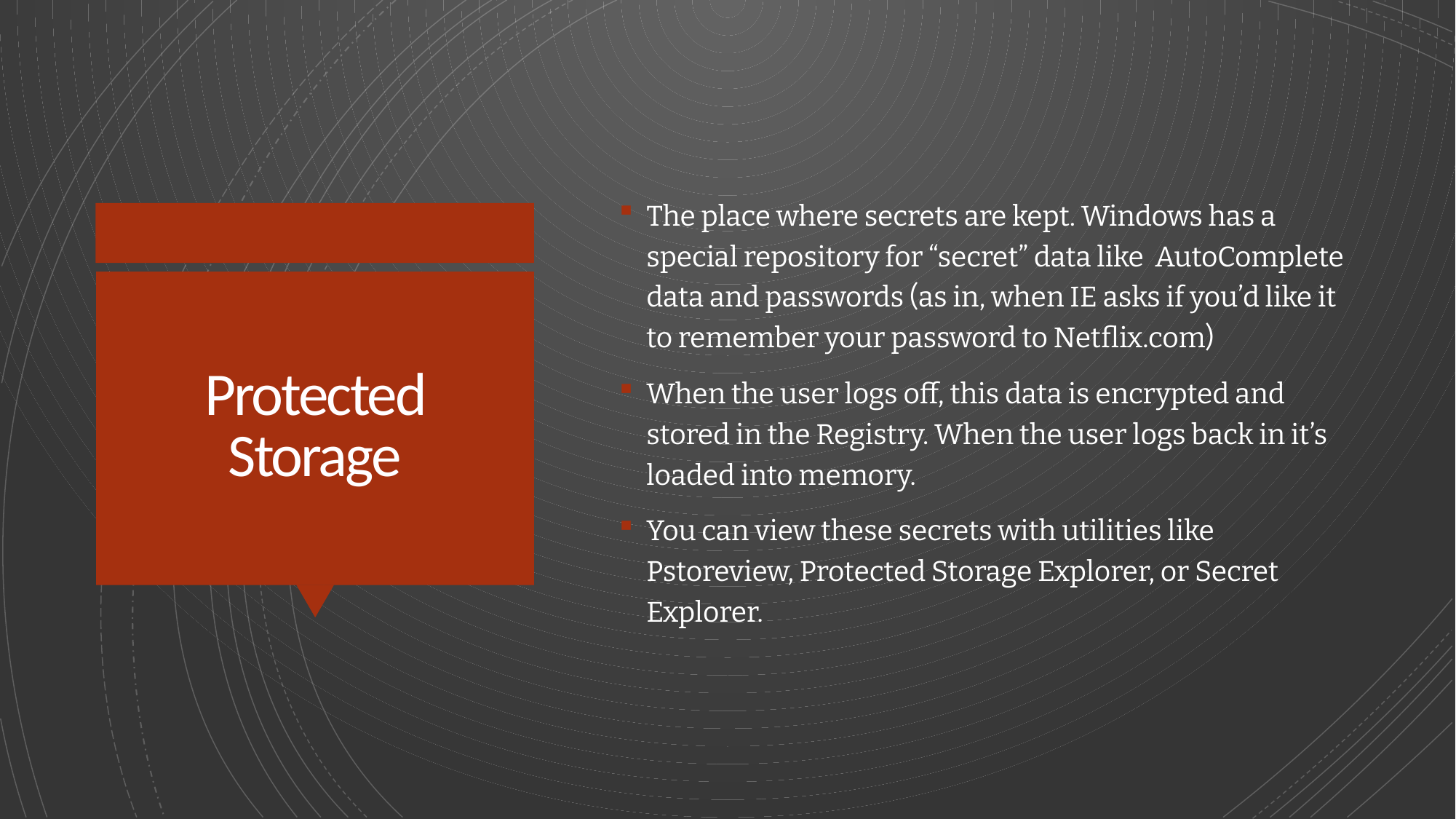

The place where secrets are kept. Windows has a special repository for “secret” data like  AutoComplete data and passwords (as in, when IE asks if you’d like it to remember your password to Netflix.com)
When the user logs off, this data is encrypted and stored in the Registry. When the user logs back in it’s loaded into memory.
You can view these secrets with utilities like Pstoreview, Protected Storage Explorer, or Secret Explorer.
# Protected Storage